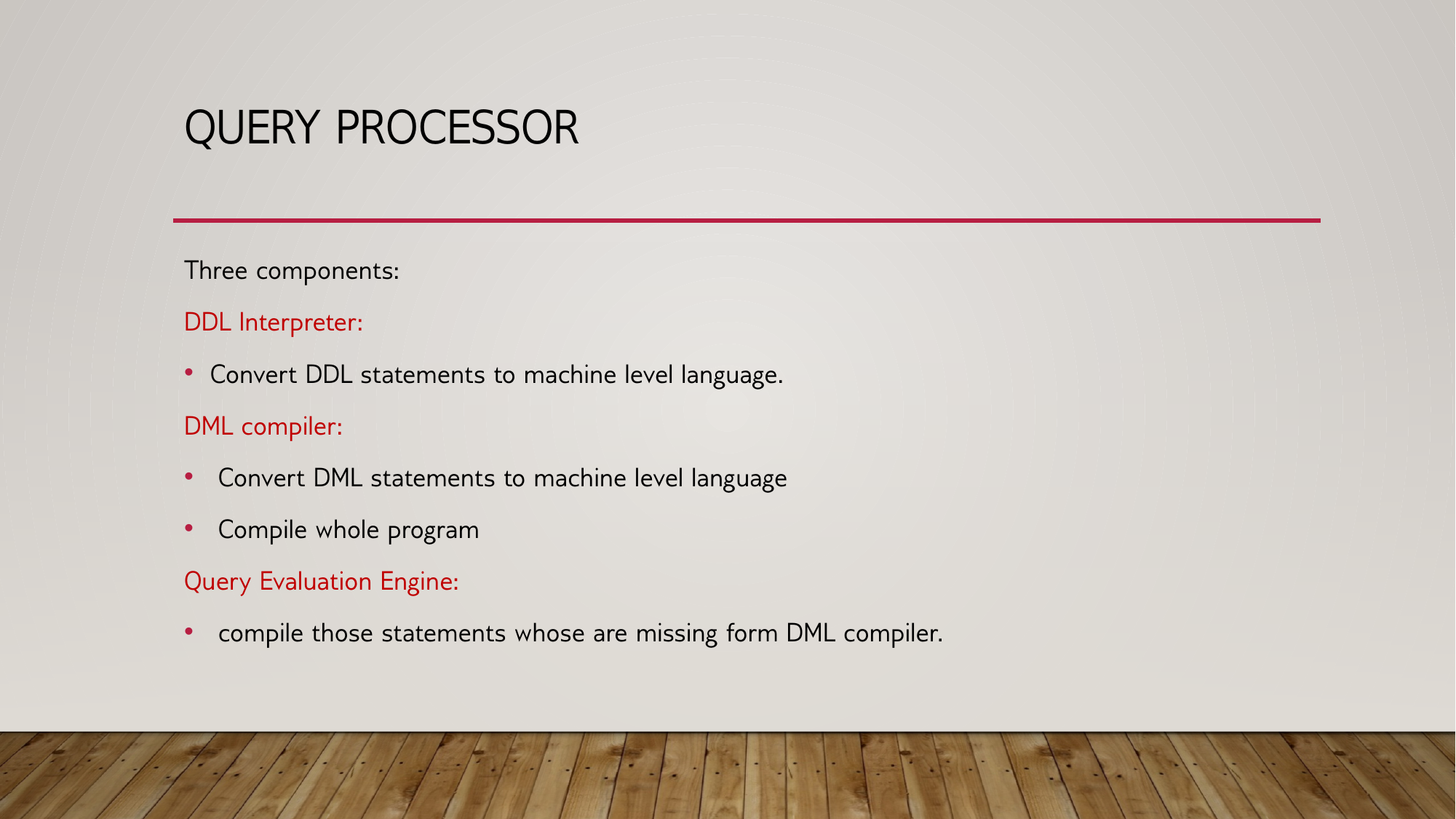

# Query processor
Three components:
DDL Interpreter:
Convert DDL statements to machine level language.
DML compiler:
 Convert DML statements to machine level language
 Compile whole program
Query Evaluation Engine:
 compile those statements whose are missing form DML compiler.